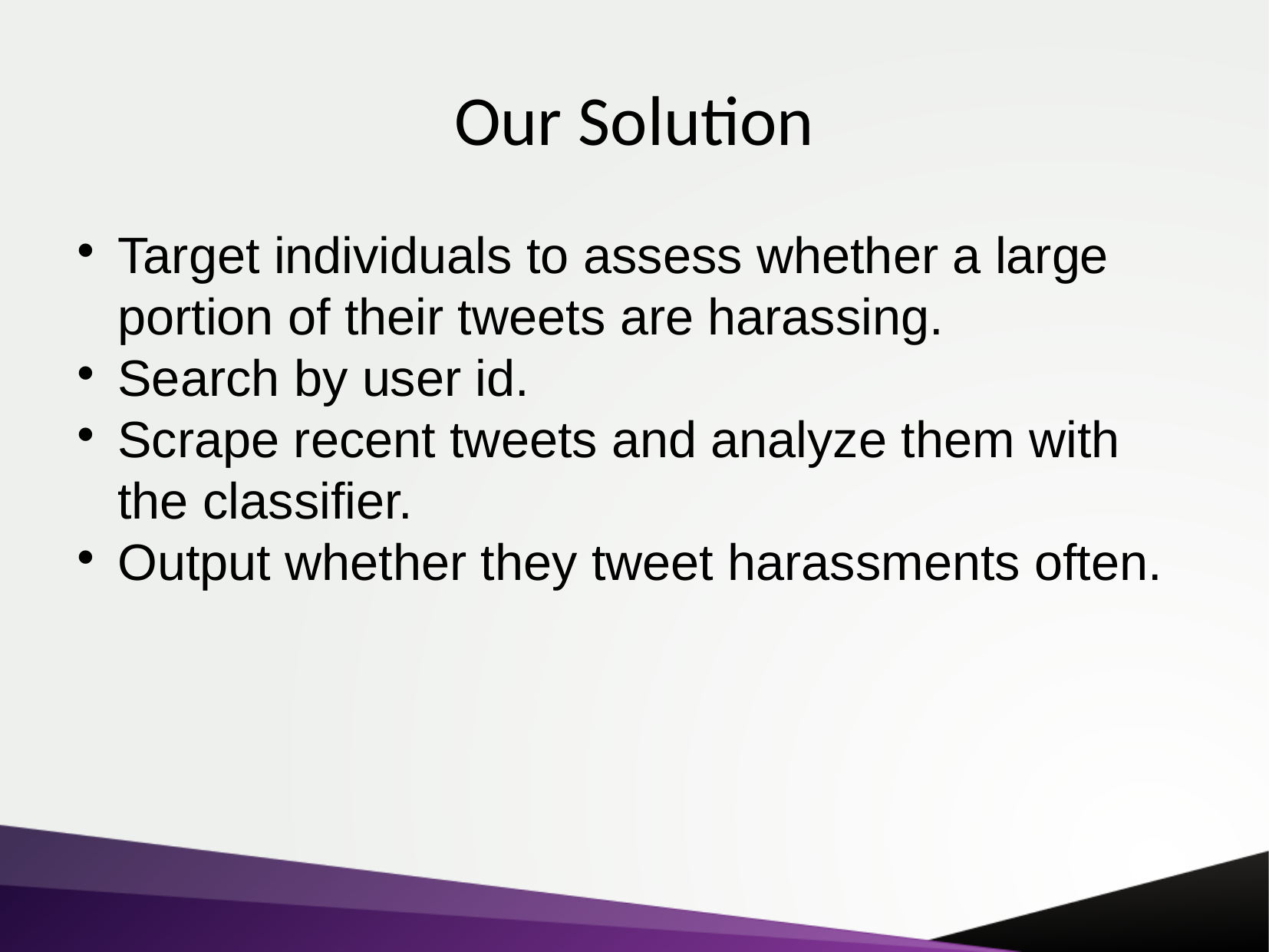

Our Solution
Target individuals to assess whether a large portion of their tweets are harassing.
Search by user id.
Scrape recent tweets and analyze them with the classifier.
Output whether they tweet harassments often.